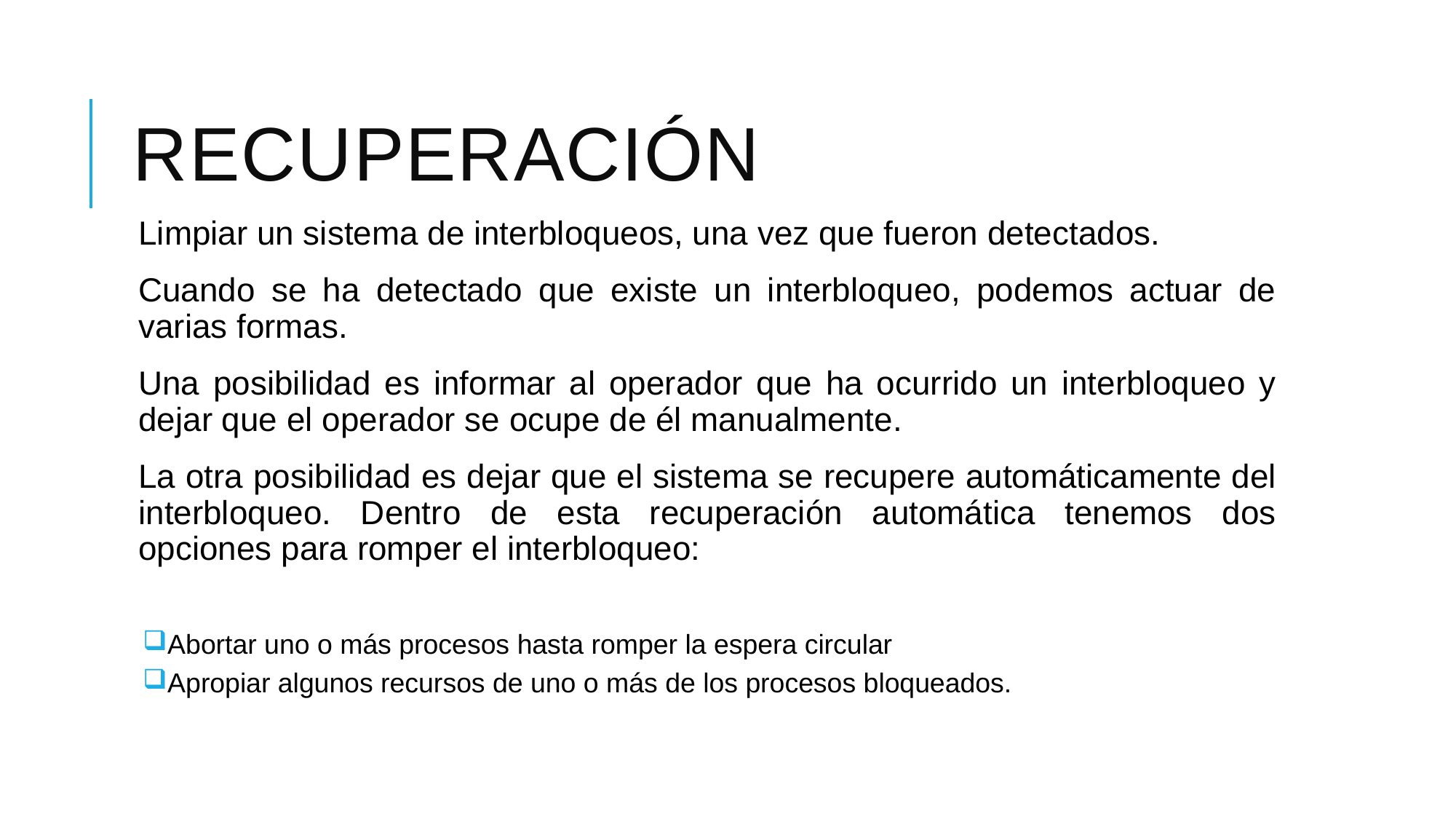

# Recuperación
Limpiar un sistema de interbloqueos, una vez que fueron detectados.
Cuando se ha detectado que existe un interbloqueo, podemos actuar de varias formas.
Una posibilidad es informar al operador que ha ocurrido un interbloqueo y dejar que el operador se ocupe de él manualmente.
La otra posibilidad es dejar que el sistema se recupere automáticamente del interbloqueo. Dentro de esta recuperación automática tenemos dos opciones para romper el interbloqueo:

Abortar uno o más procesos hasta romper la espera circular
Apropiar algunos recursos de uno o más de los procesos bloqueados.